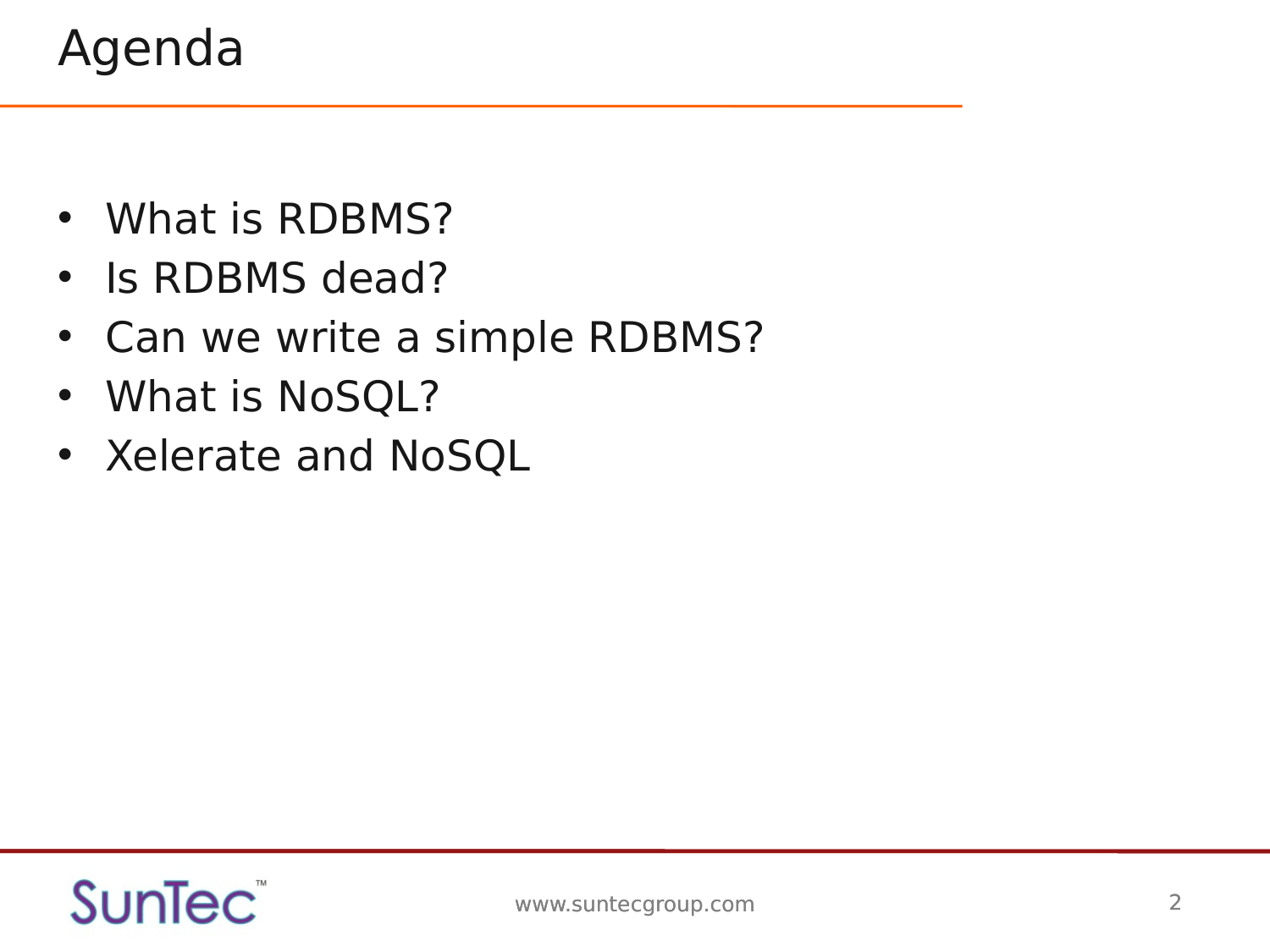

# Agenda

What is RDBMS?
Is RDBMS dead?
Can we write a simple RDBMS?
What is NoSQL?
Xelerate and NoSQL